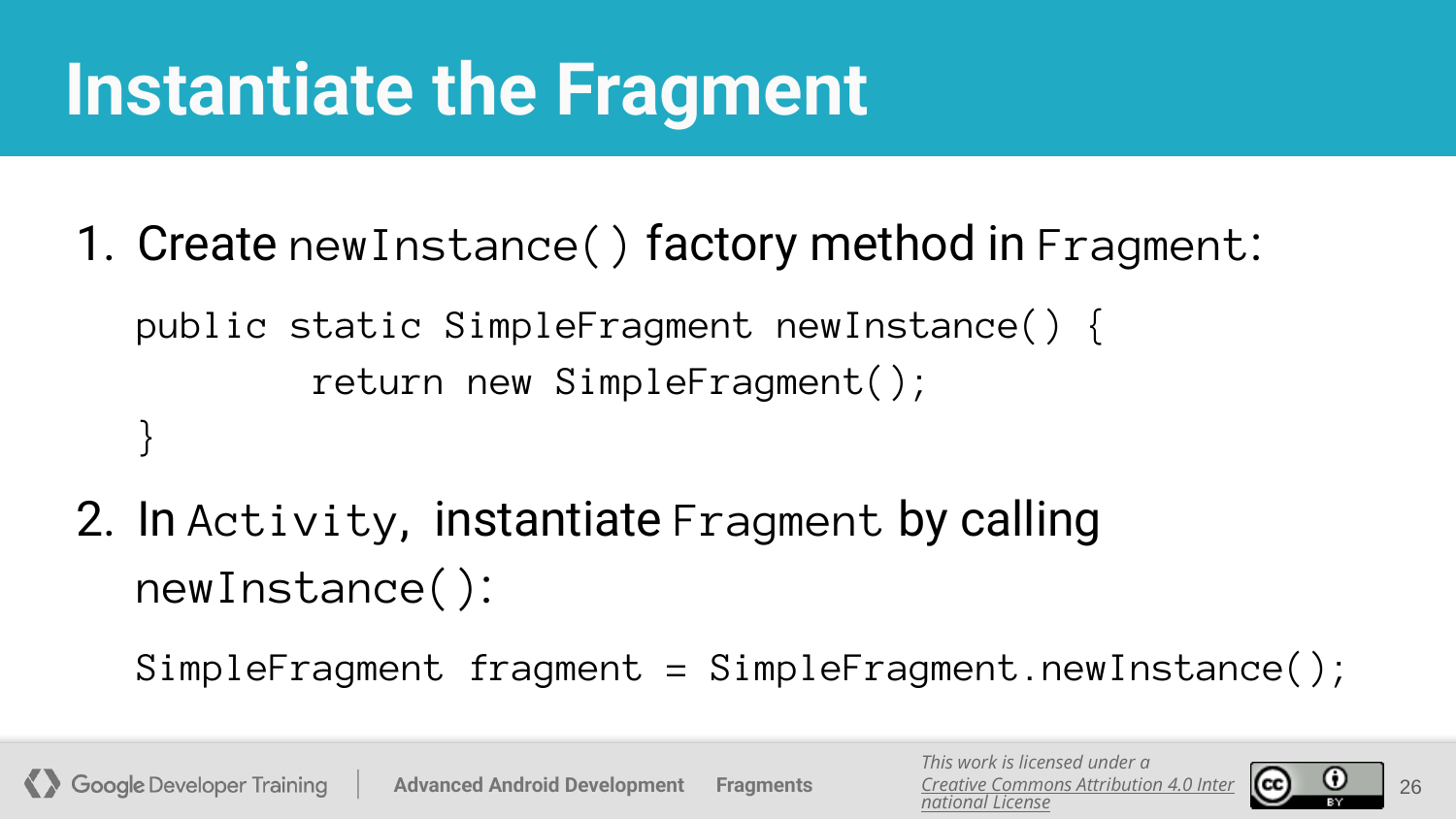

# Instantiate the Fragment
Create newInstance() factory method in Fragment:
public static SimpleFragment newInstance() {
        return new SimpleFragment();
}
In Activity,  instantiate Fragment by calling newInstance():
SimpleFragment fragment = SimpleFragment.newInstance();

26